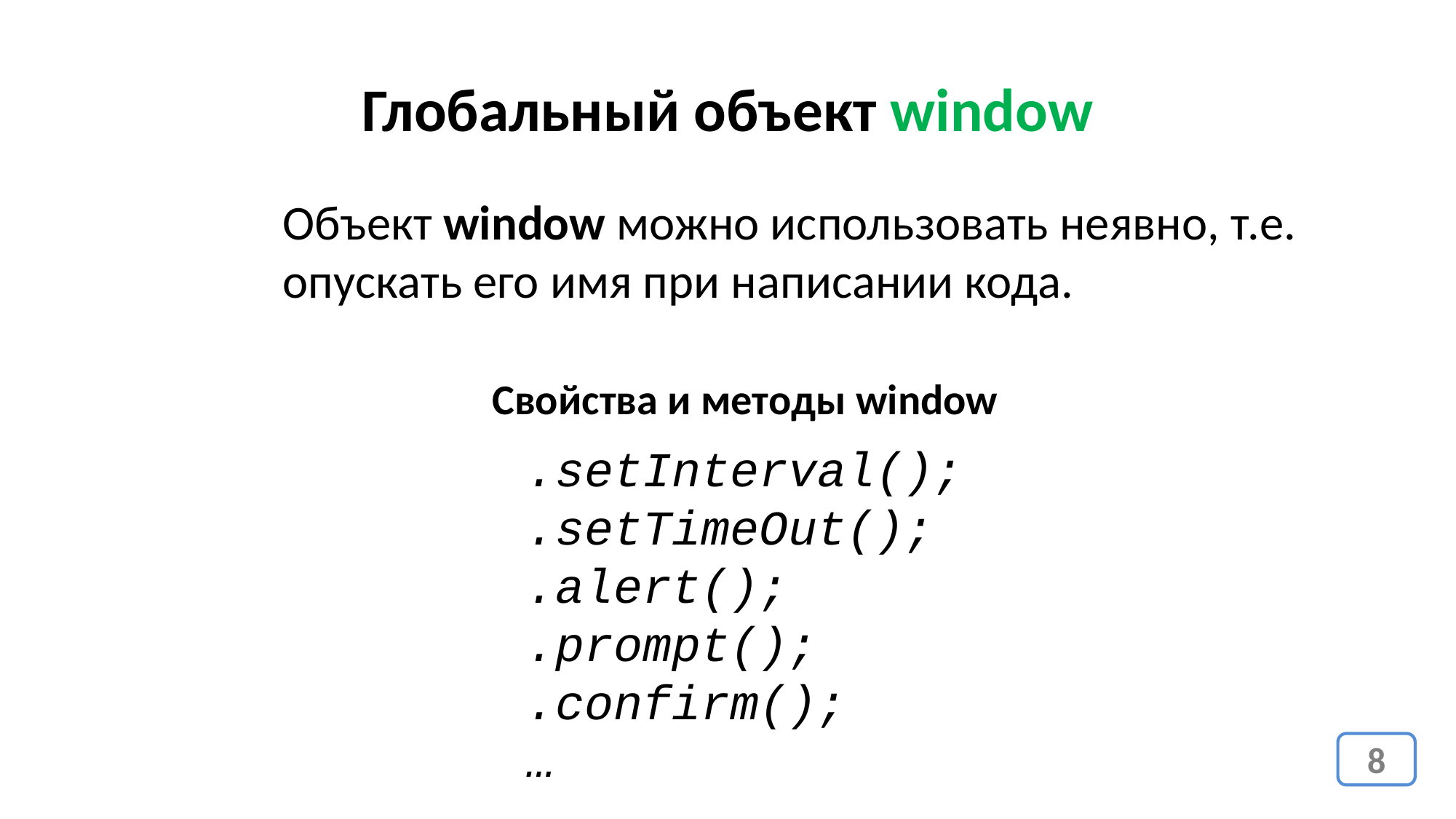

Глобальный объект window
Объект window можно использовать неявно, т.е. опускать его имя при написании кода.
Свойства и методы window
.setInterval();
.setTimeOut();
.alert();
.prompt();
.confirm();
…
8